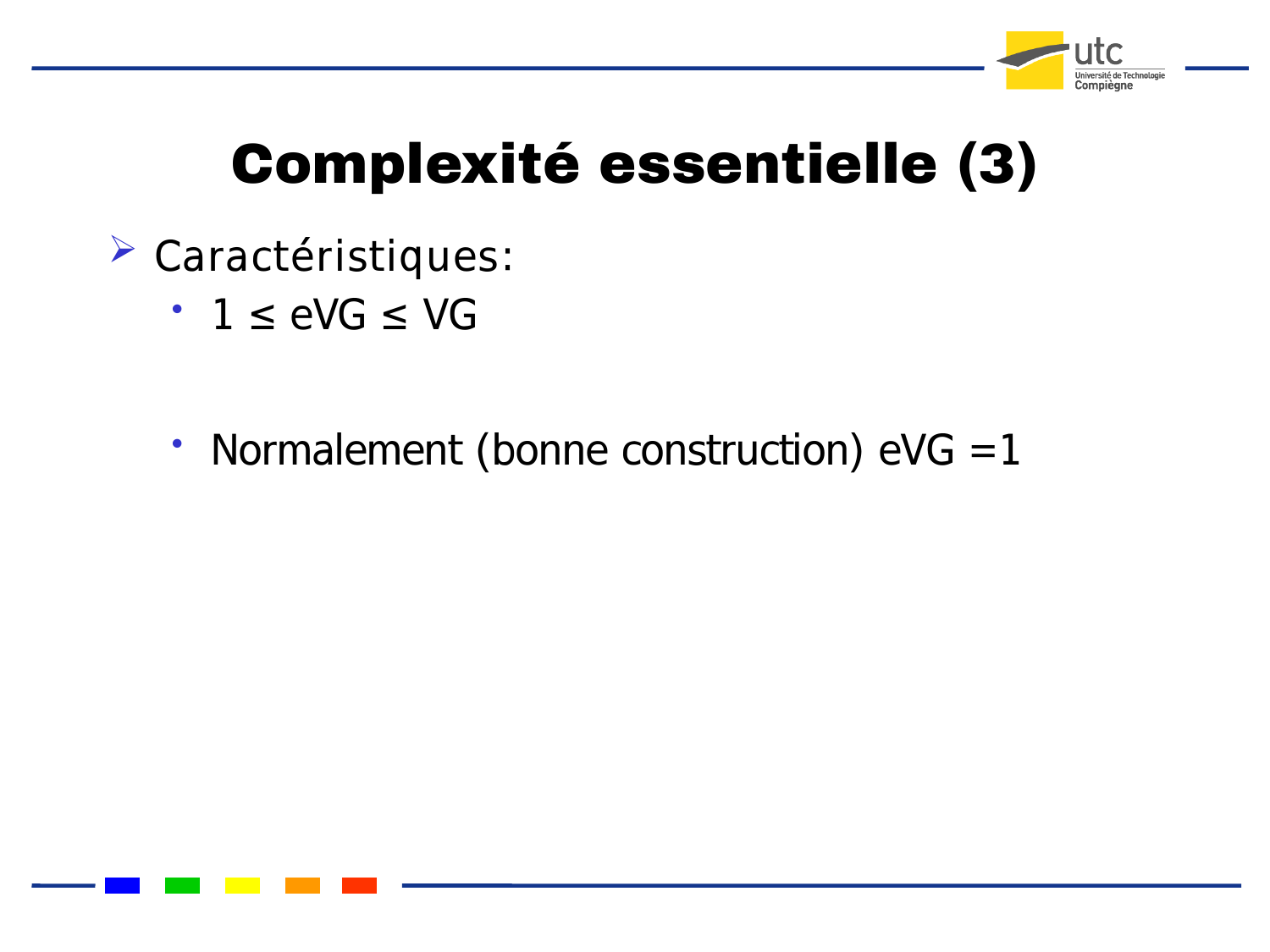

# Complexité essentielle (3)
Caractéristiques:
1 ≤ eVG ≤ VG

Normalement (bonne construction) eVG =1